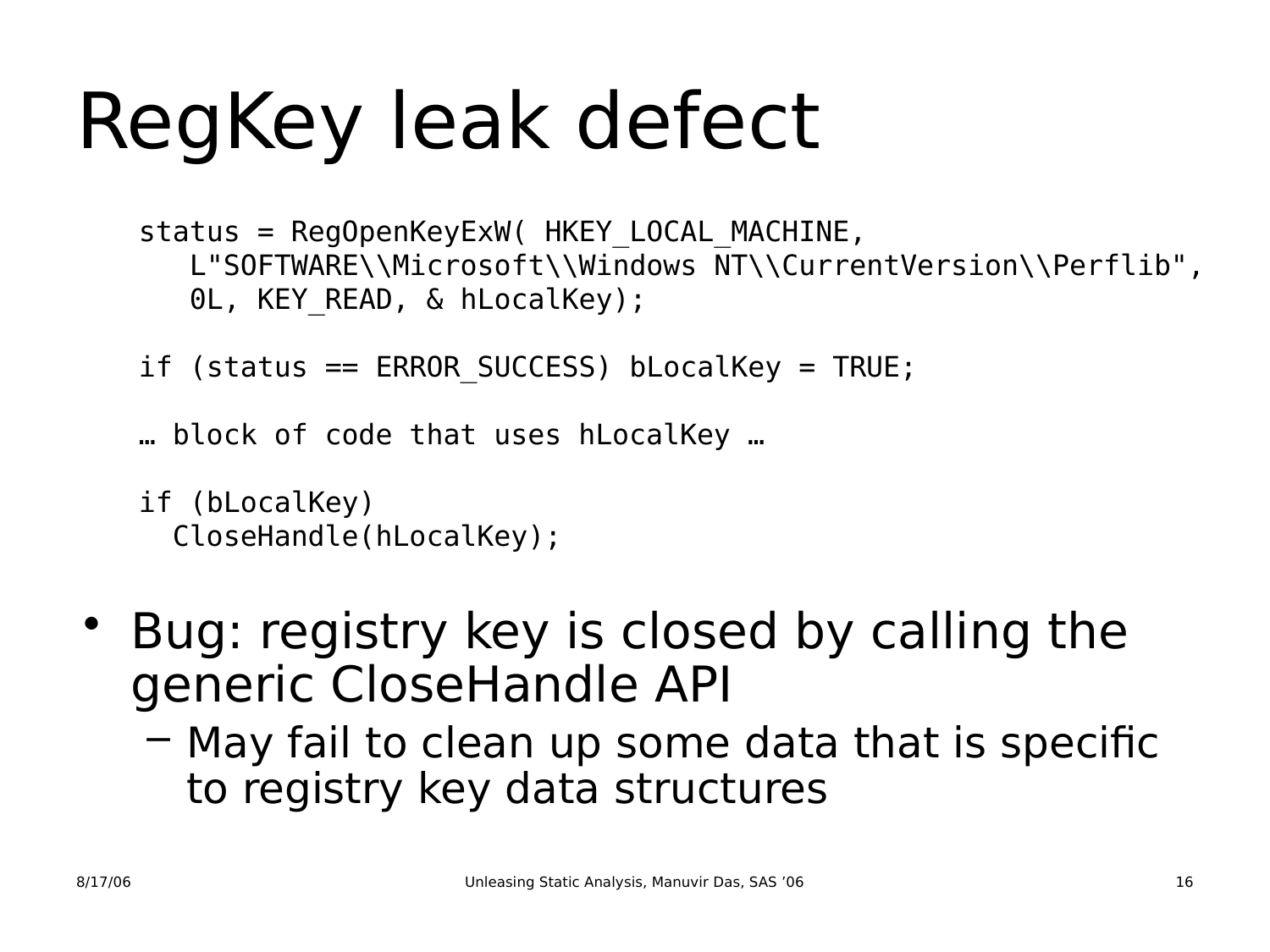

# RegKey leak defect
status = RegOpenKeyExW( HKEY_LOCAL_MACHINE,
   L"SOFTWARE\\Microsoft\\Windows NT\\CurrentVersion\\Perflib",
   0L, KEY_READ, & hLocalKey);

if (status == ERROR_SUCCESS) bLocalKey = TRUE;

… block of code that uses hLocalKey …

if (bLocalKey)
  CloseHandle(hLocalKey);
Bug: registry key is closed by calling the generic CloseHandle API
May fail to clean up some data that is specific to registry key data structures

8/17/06
Unleasing Static Analysis, Manuvir Das, SAS ’06
16